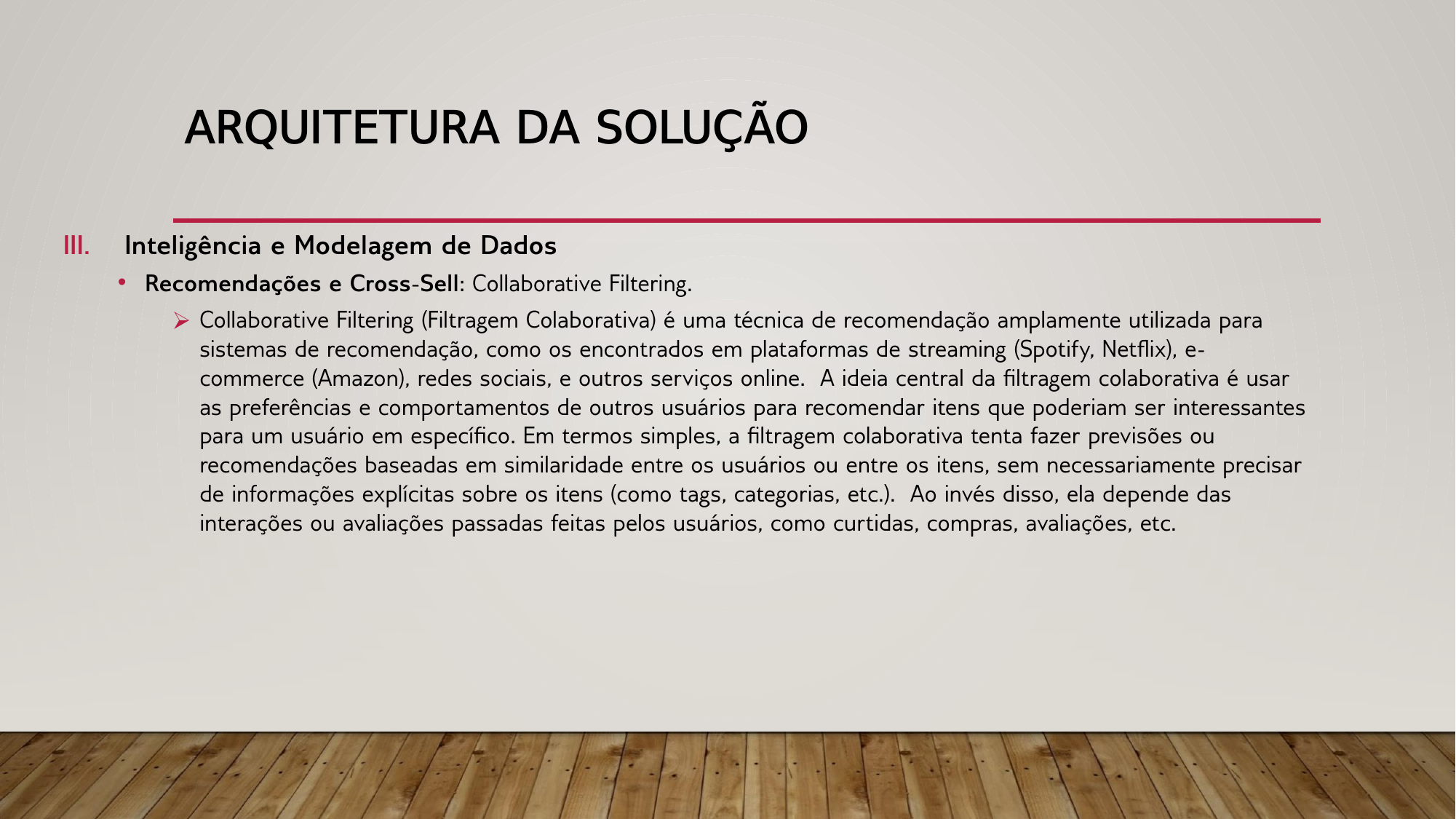

# ARQUITETURA DA SOLUÇÃO
Inteligência e Modelagem de Dados
Recomendações e Cross-Sell: Collaborative Filtering.
Collaborative Filtering (Filtragem Colaborativa) é uma técnica de recomendação amplamente utilizada para sistemas de recomendação, como os encontrados em plataformas de streaming (Spotify, Netflix), e-commerce (Amazon), redes sociais, e outros serviços online.  A ideia central da filtragem colaborativa é usar as preferências e comportamentos de outros usuários para recomendar itens que poderiam ser interessantes para um usuário em específico. Em termos simples, a filtragem colaborativa tenta fazer previsões ou recomendações baseadas em similaridade entre os usuários ou entre os itens, sem necessariamente precisar de informações explícitas sobre os itens (como tags, categorias, etc.).  Ao invés disso, ela depende das interações ou avaliações passadas feitas pelos usuários, como curtidas, compras, avaliações, etc.